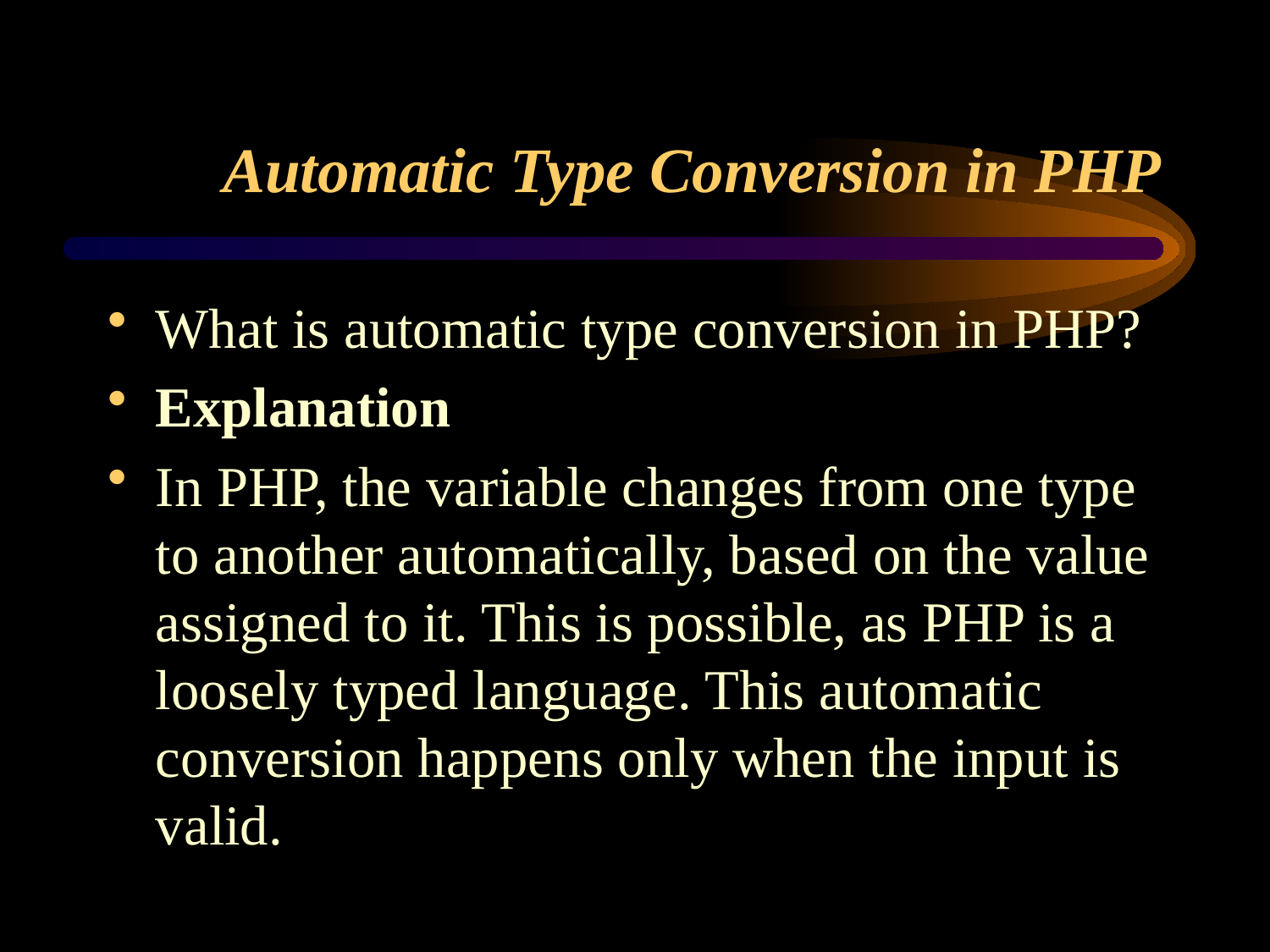

# Automatic Type Conversion in PHP
What is automatic type conversion in PHP?
Explanation
In PHP, the variable changes from one type to another automatically, based on the value assigned to it. This is possible, as PHP is a loosely typed language. This automatic conversion happens only when the input is valid.